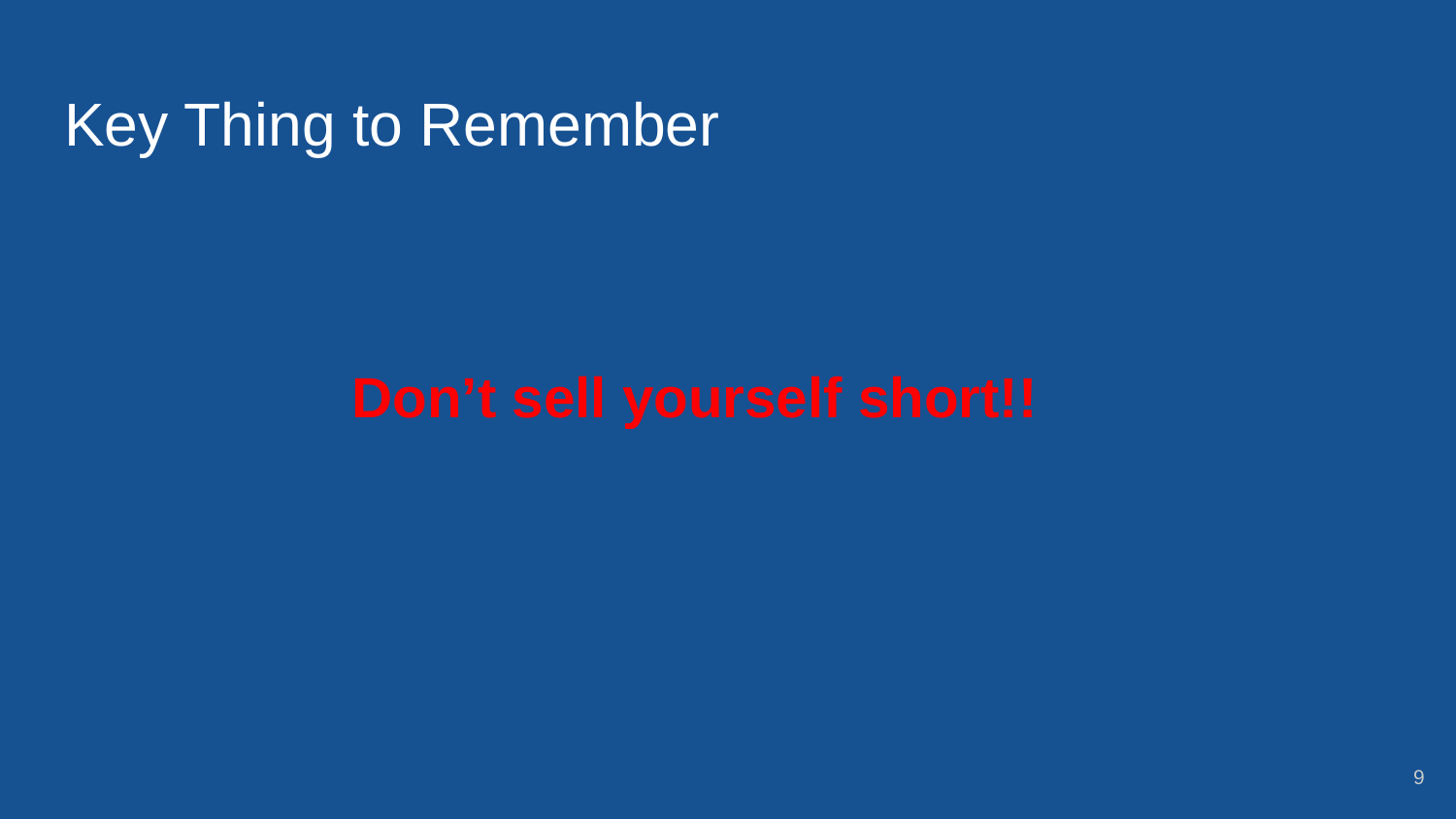

# Key Thing to Remember

Don’t sell yourself short!!
9